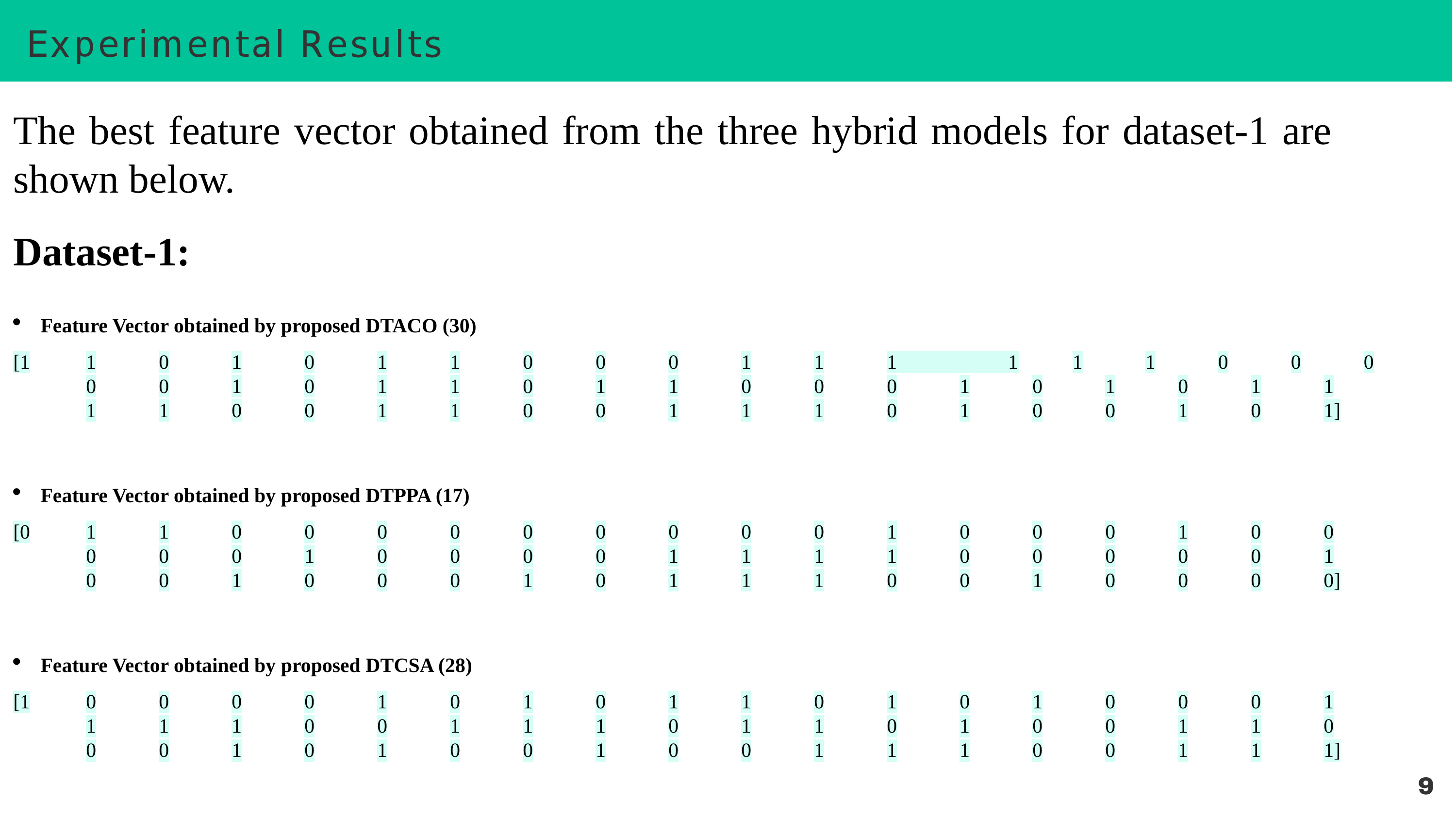

# Experimental Results
The best feature vector obtained from the three hybrid models for dataset-1 are shown below.
Dataset-1:
Feature Vector obtained by proposed DTACO (30)
[1	1	0	1	0	1	1	0	0	0	1	1	1              1	1	1	0	0	0	0	0	1	0	1	1	0	1	1	0	0	0	1	0	1	0	1	1	1	1	0	0	1	1	0	0	1	1	1	0	1	0	0	1	0	1]

Feature Vector obtained by proposed DTPPA (17)
[0	1	1	0	0	0	0	0	0	0	0	0	1	0	0	0	1	0	0	0	0	0	1	0	0	0	0	1	1	1	1	0	0	0	0	0	1	0	0	1	0	0	0	1	0	1	1	1	0	0	1	0	0	0	0]

Feature Vector obtained by proposed DTCSA (28)
[1	0	0	0	0	1	0	1	0	1	1	0	1	0	1	0	0	0	1	1	1	1	0	0	1	1	1	0	1	1	0	1	0	0	1	1	0	0	0	1	0	1	0	0	1	0	0	1	1	1	0	0	1	1	1]
9